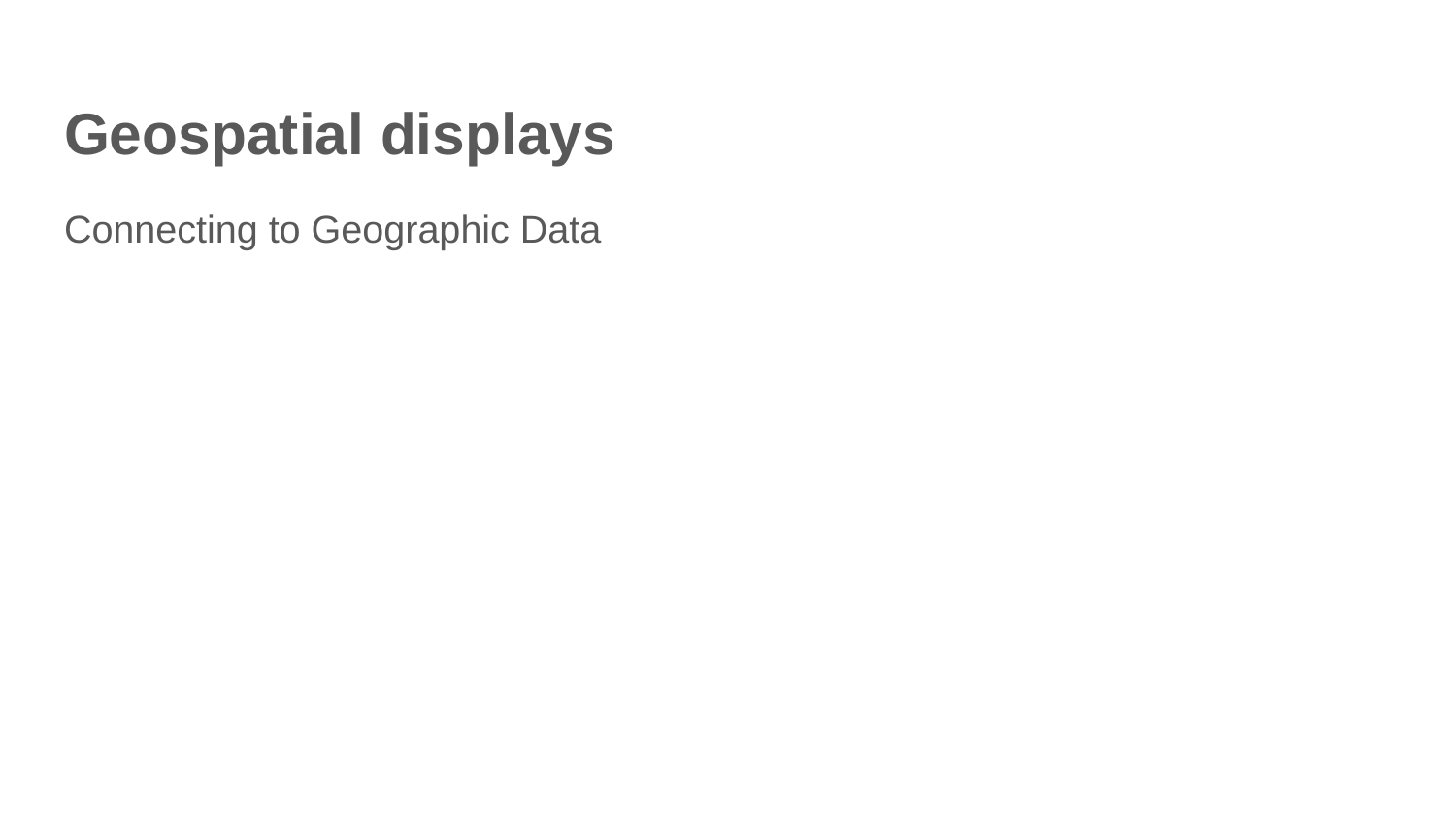

# Geospatial displays
Connecting to Geographic Data